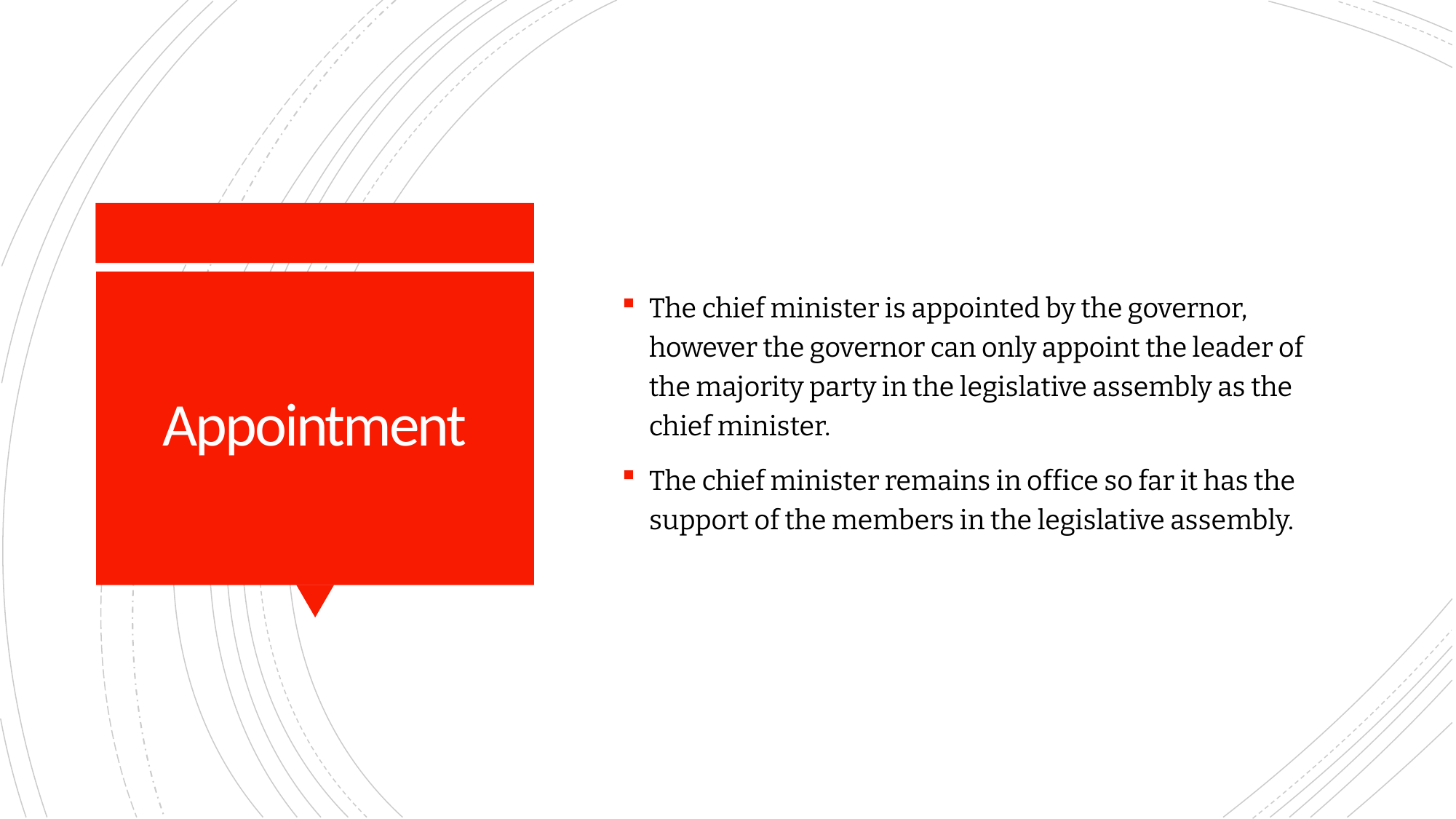

The chief minister is appointed by the governor, however the governor can only appoint the leader of the majority party in the legislative assembly as the chief minister.
The chief minister remains in office so far it has the support of the members in the legislative assembly.
# Appointment